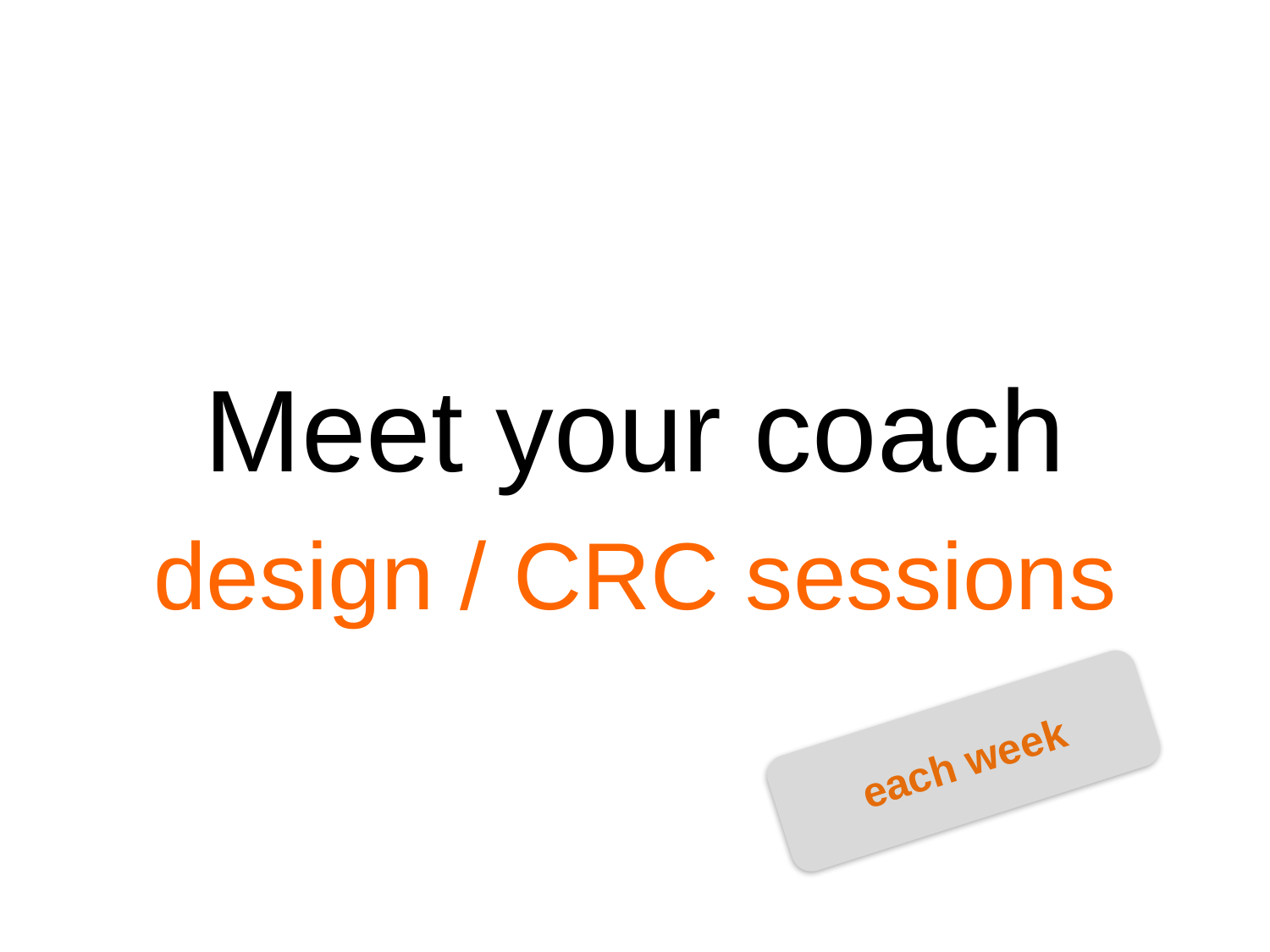

Meet your coach
design / CRC sessions
each week